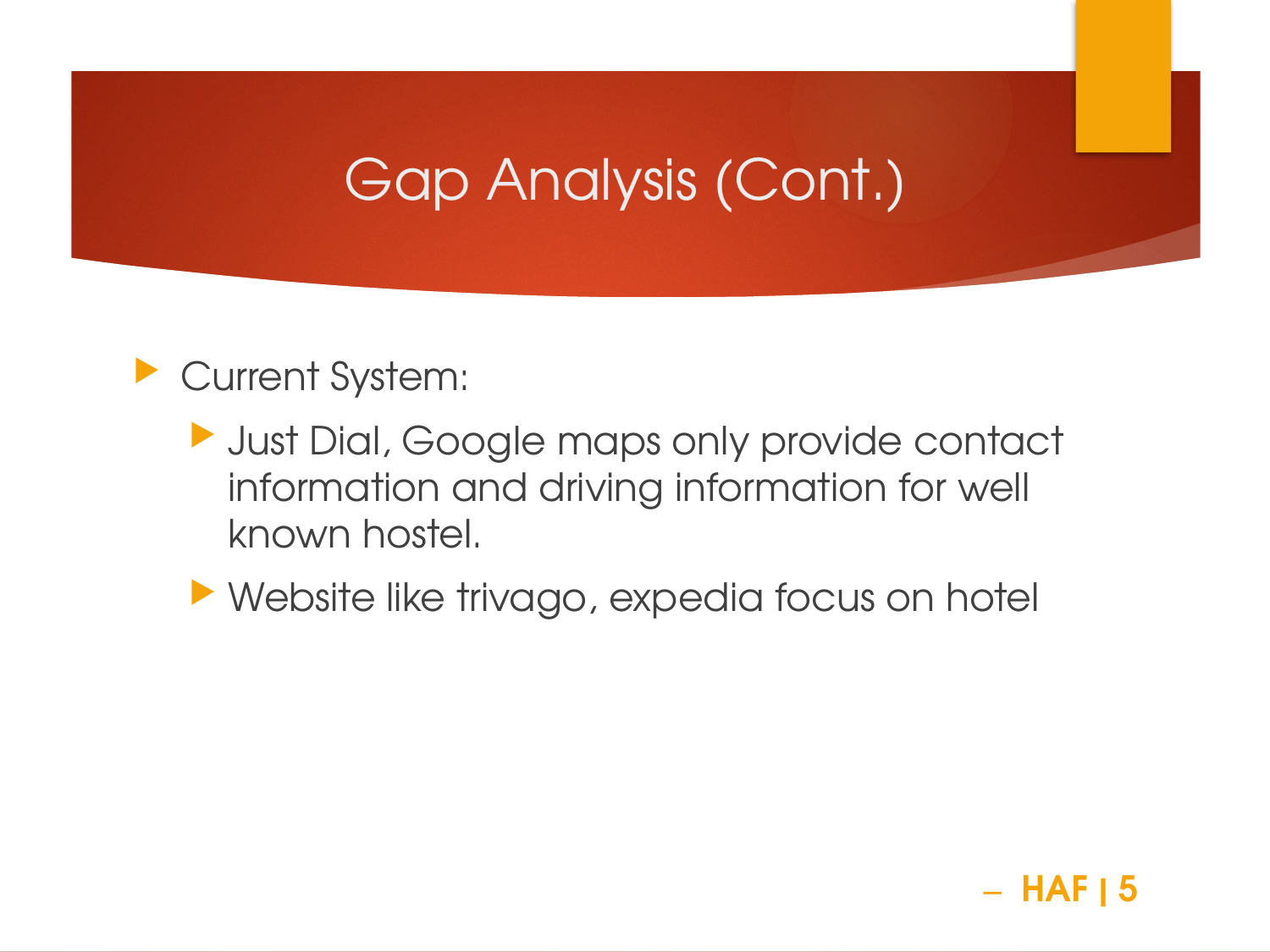

# Gap Analysis (Cont.)
Current System:
Just Dial, Google maps only provide contact information and driving information for well known hostel.
Website like trivago, expedia focus on hotel
							‒  HAF | 5